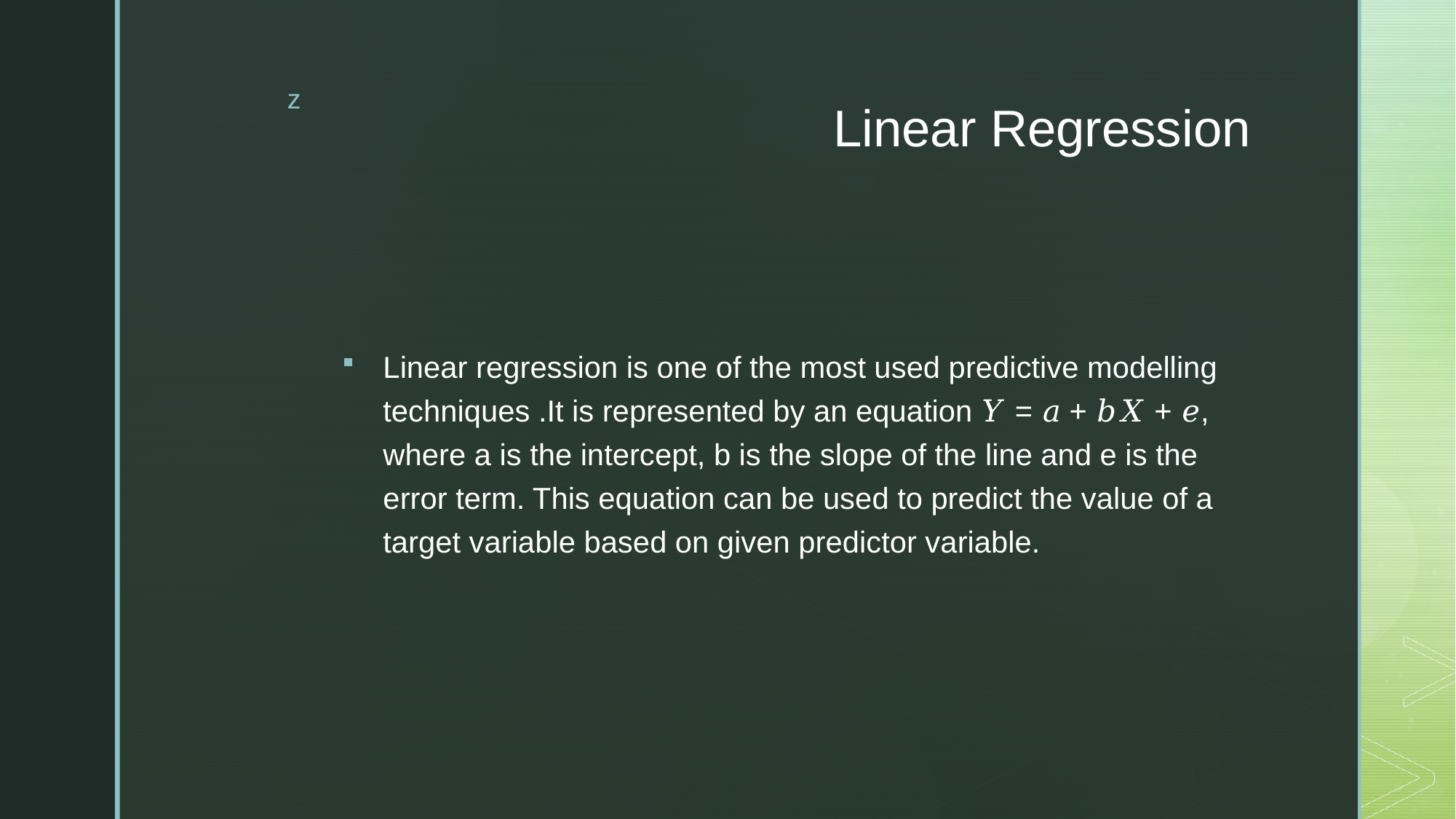

# Linear Regression
Linear regression is one of the most used predictive modelling techniques .It is represented by an equation 𝑌 = 𝑎 + 𝑏𝑋 + 𝑒, where a is the intercept, b is the slope of the line and e is the error term. This equation can be used to predict the value of a target variable based on given predictor variable.